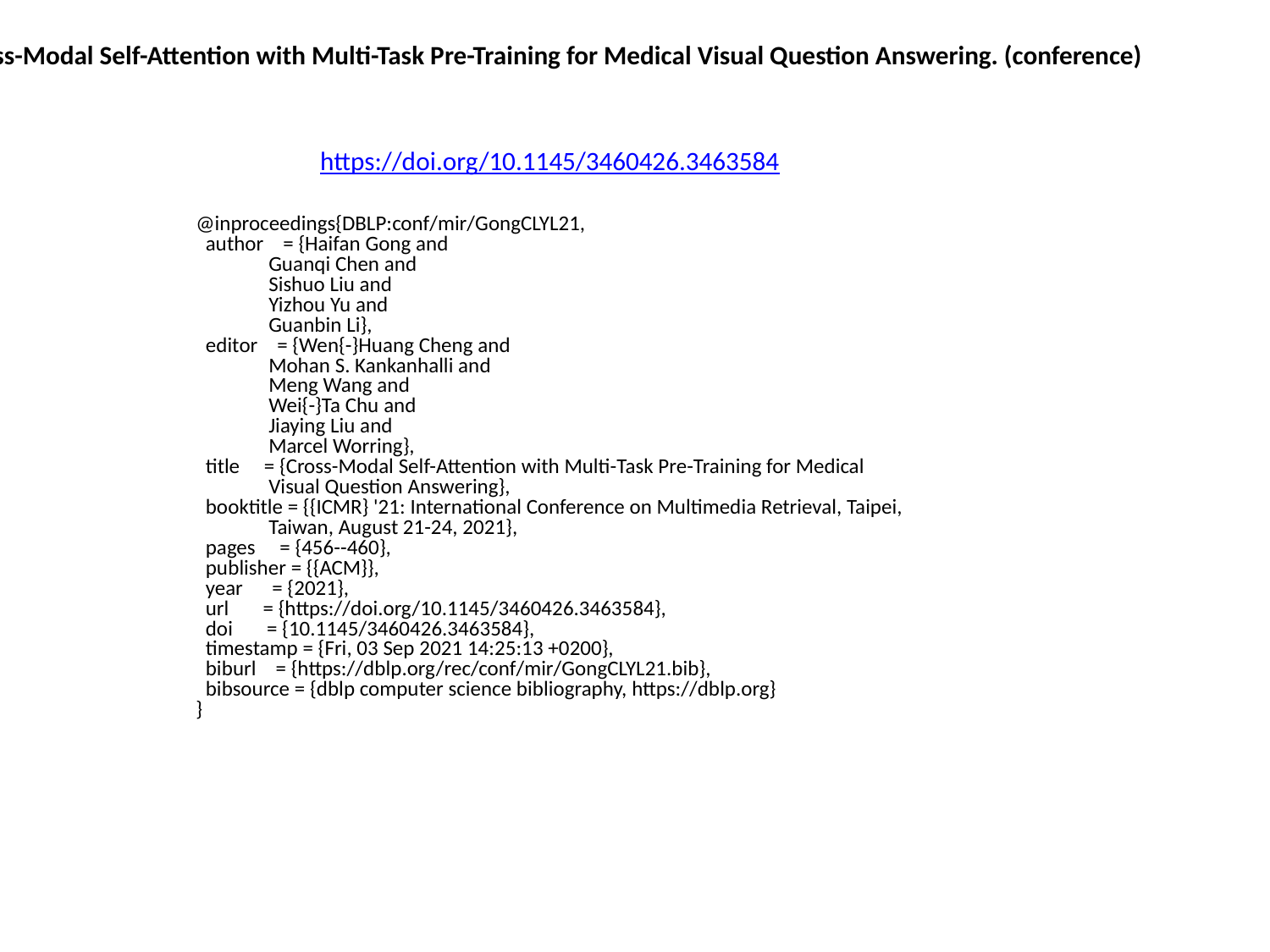

Cross-Modal Self-Attention with Multi-Task Pre-Training for Medical Visual Question Answering. (conference)

https://doi.org/10.1145/3460426.3463584

@inproceedings{DBLP:conf/mir/GongCLYL21,
  author    = {Haifan Gong and
               Guanqi Chen and
               Sishuo Liu and
               Yizhou Yu and
               Guanbin Li},
  editor    = {Wen{-}Huang Cheng and
               Mohan S. Kankanhalli and
               Meng Wang and
               Wei{-}Ta Chu and
               Jiaying Liu and
               Marcel Worring},
  title     = {Cross-Modal Self-Attention with Multi-Task Pre-Training for Medical
               Visual Question Answering},
  booktitle = {{ICMR} '21: International Conference on Multimedia Retrieval, Taipei,
               Taiwan, August 21-24, 2021},
  pages     = {456--460},
  publisher = {{ACM}},
  year      = {2021},
  url       = {https://doi.org/10.1145/3460426.3463584},
  doi       = {10.1145/3460426.3463584},
  timestamp = {Fri, 03 Sep 2021 14:25:13 +0200},
  biburl    = {https://dblp.org/rec/conf/mir/GongCLYL21.bib},
  bibsource = {dblp computer science bibliography, https://dblp.org}
}